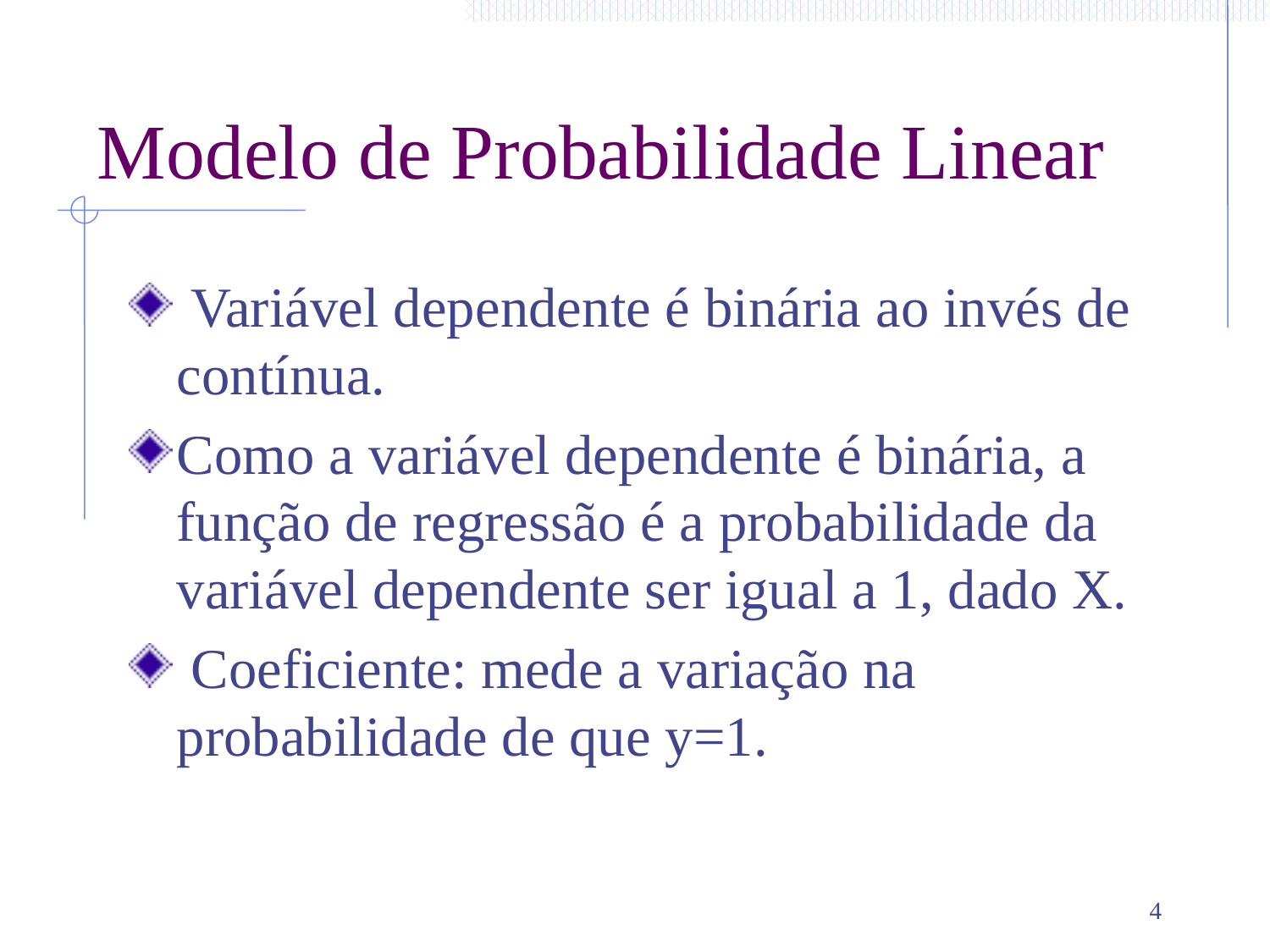

# Modelo de Probabilidade Linear
 Variável dependente é binária ao invés de contínua.
Como a variável dependente é binária, a função de regressão é a probabilidade da variável dependente ser igual a 1, dado X.
 Coeficiente: mede a variação na probabilidade de que y=1.
4